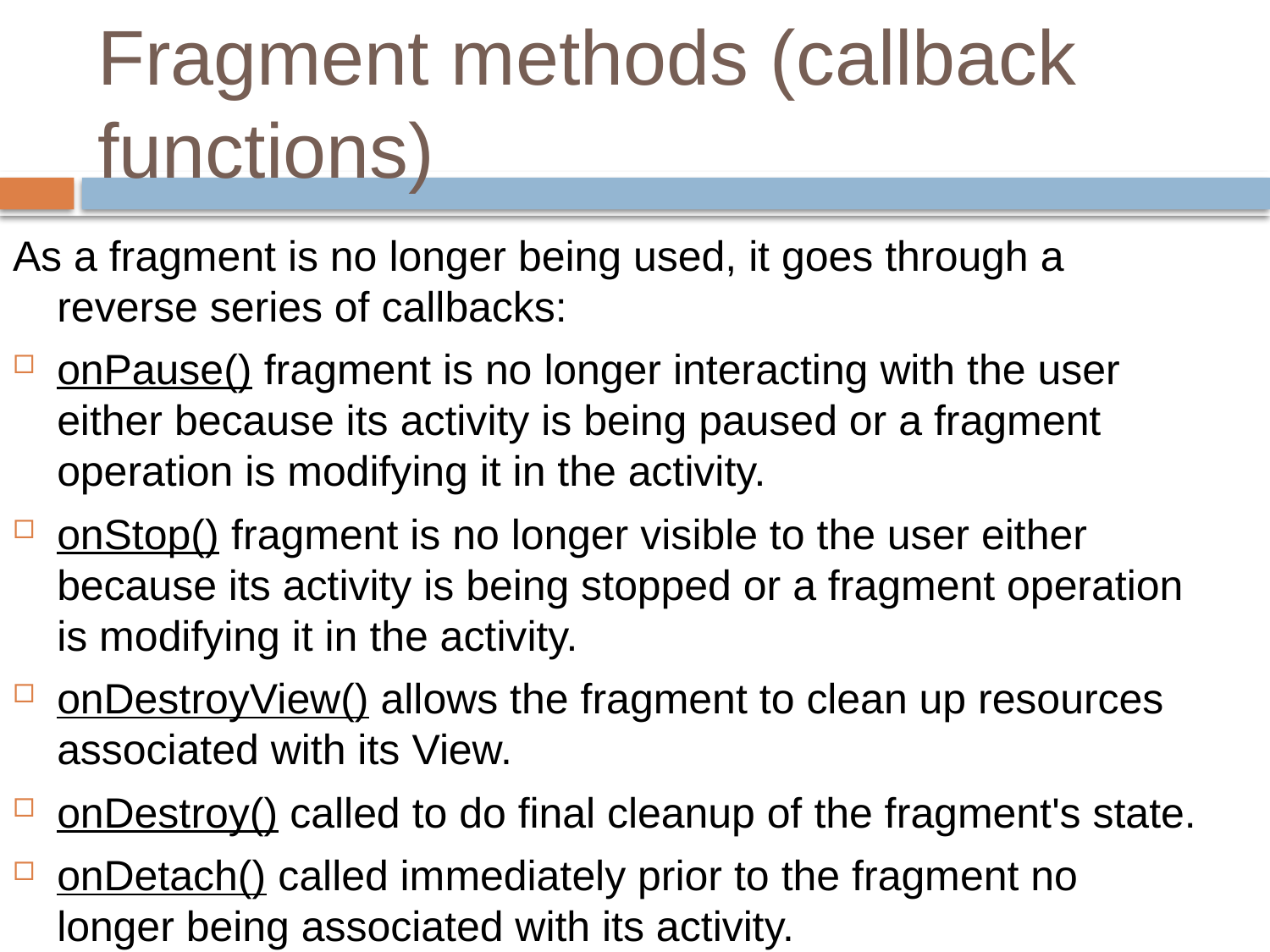

# Fragment methods (callback functions)
As a fragment is no longer being used, it goes through a reverse series of callbacks:
onPause() fragment is no longer interacting with the user either because its activity is being paused or a fragment operation is modifying it in the activity.
onStop() fragment is no longer visible to the user either because its activity is being stopped or a fragment operation is modifying it in the activity.
onDestroyView() allows the fragment to clean up resources associated with its View.
onDestroy() called to do final cleanup of the fragment's state.
onDetach() called immediately prior to the fragment no longer being associated with its activity.